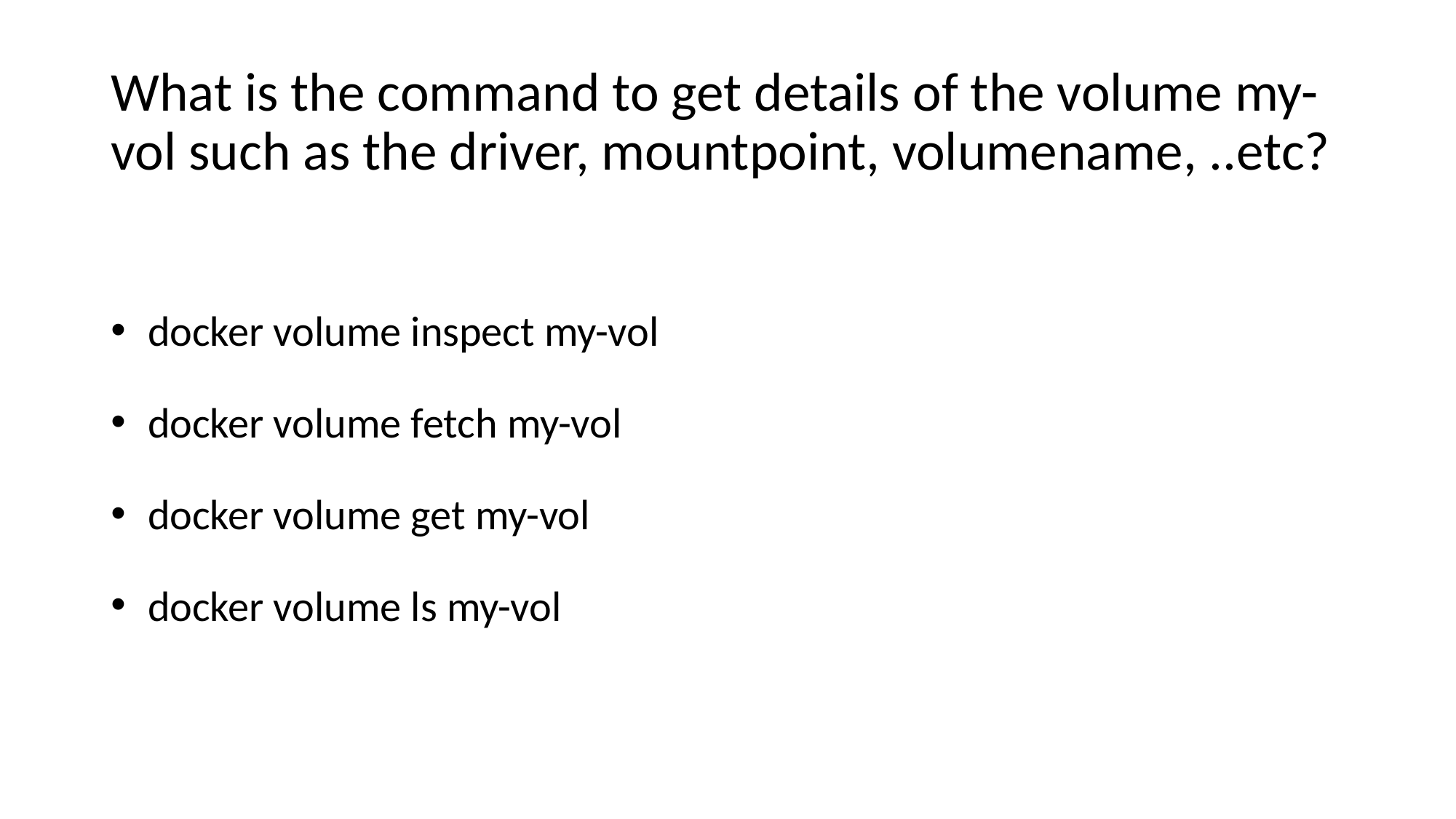

# What is the command to get details of the volume my-vol such as the driver, mountpoint, volumename, ..etc?
 docker volume inspect my-vol
 docker volume fetch my-vol
 docker volume get my-vol
 docker volume ls my-vol